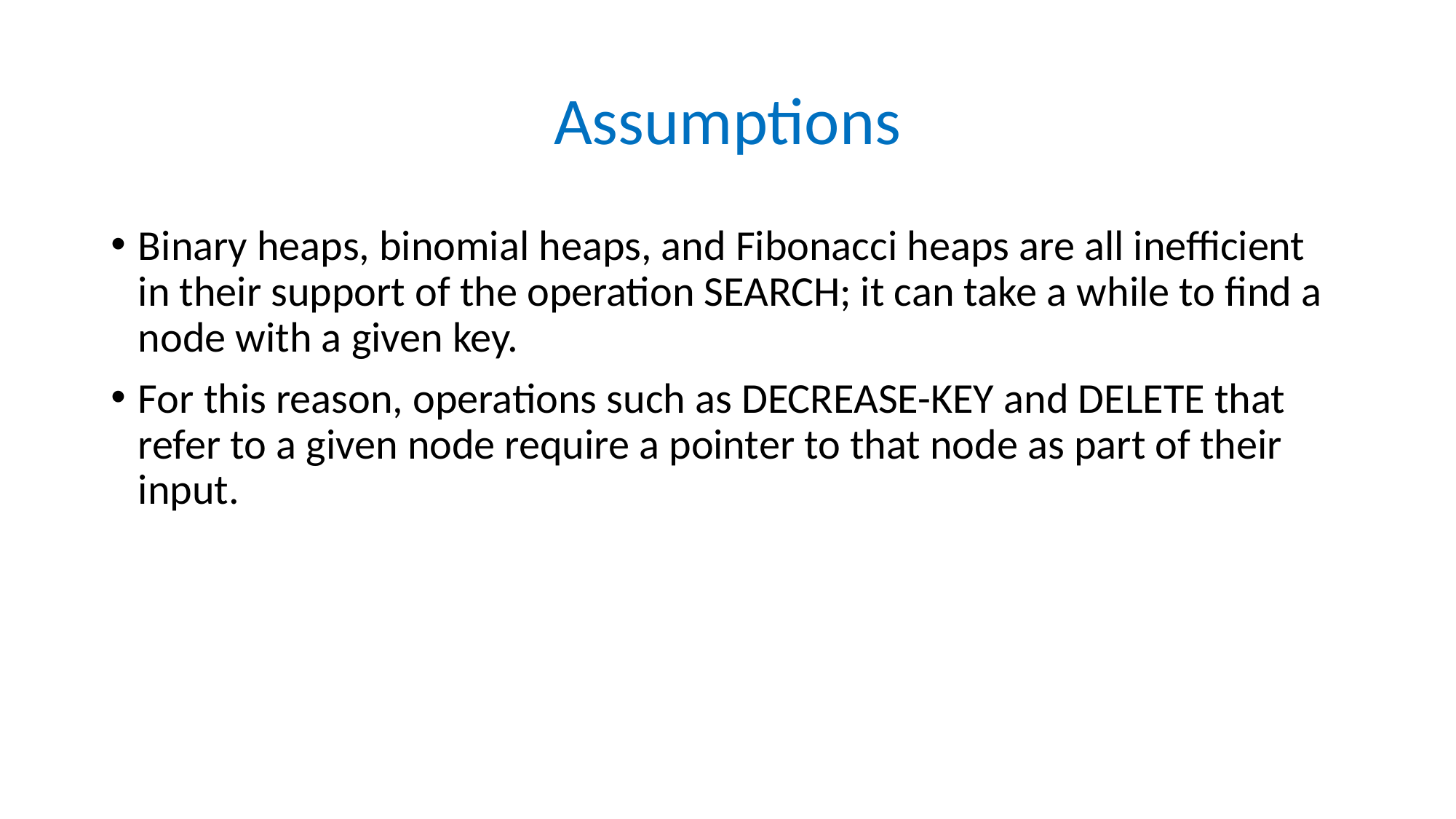

# Assumptions
Binary heaps, binomial heaps, and Fibonacci heaps are all inefficient in their support of the operation SEARCH; it can take a while to find a node with a given key.
For this reason, operations such as DECREASE-KEY and DELETE that refer to a given node require a pointer to that node as part of their input.